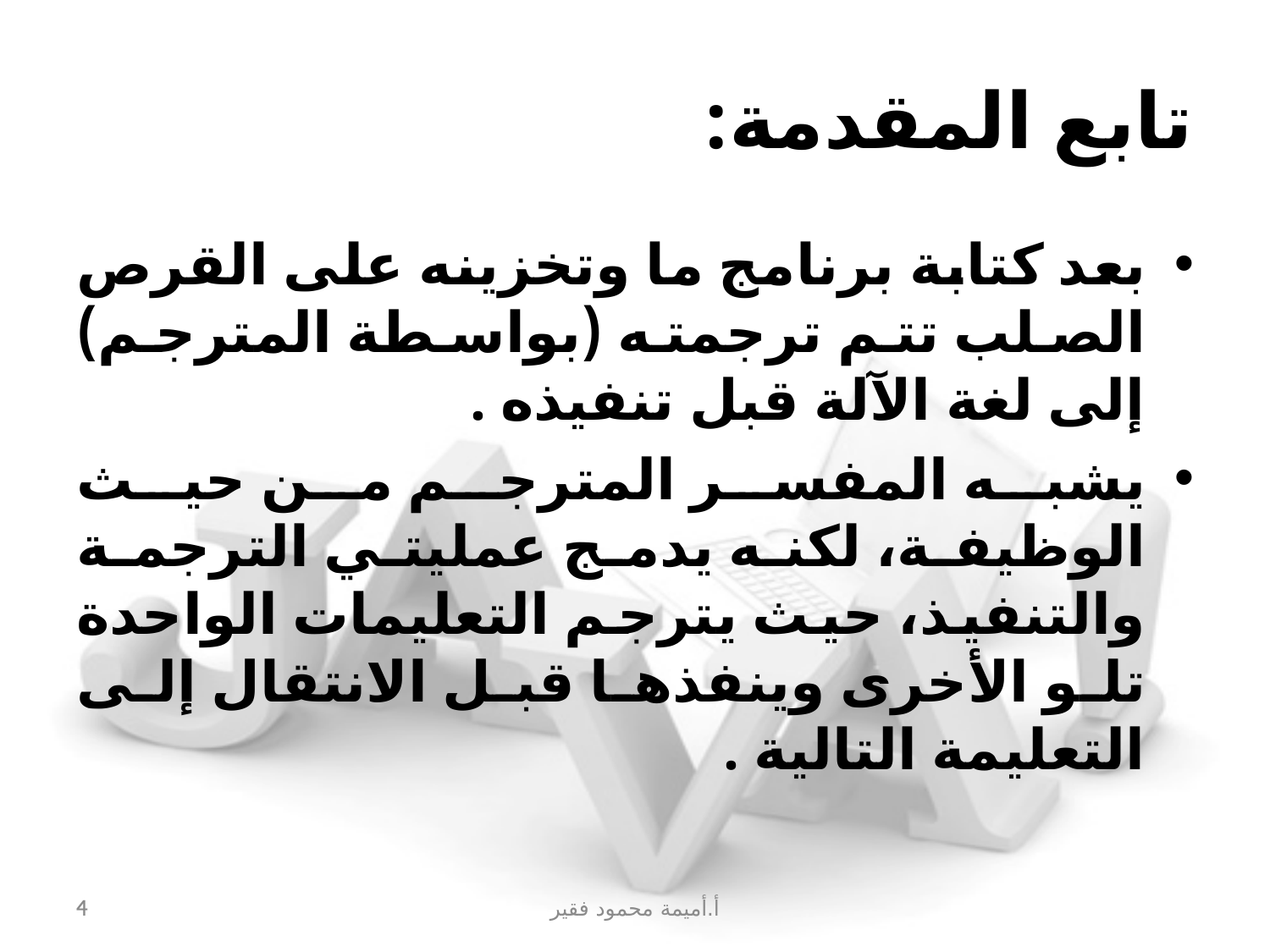

# تابع المقدمة:
بعد كتابة برنامج ما وتخزينه على القرص الصلب تتم ترجمته (بواسطة المترجم) إلى لغة الآلة قبل تنفيذه .
يشبه المفسر المترجم من حيث الوظيفة، لكنه يدمج عمليتي الترجمة والتنفيذ، حيث يترجم التعليمات الواحدة تلو الأخرى وينفذها قبل الانتقال إلى التعليمة التالية .
4
أ.أميمة محمود فقير